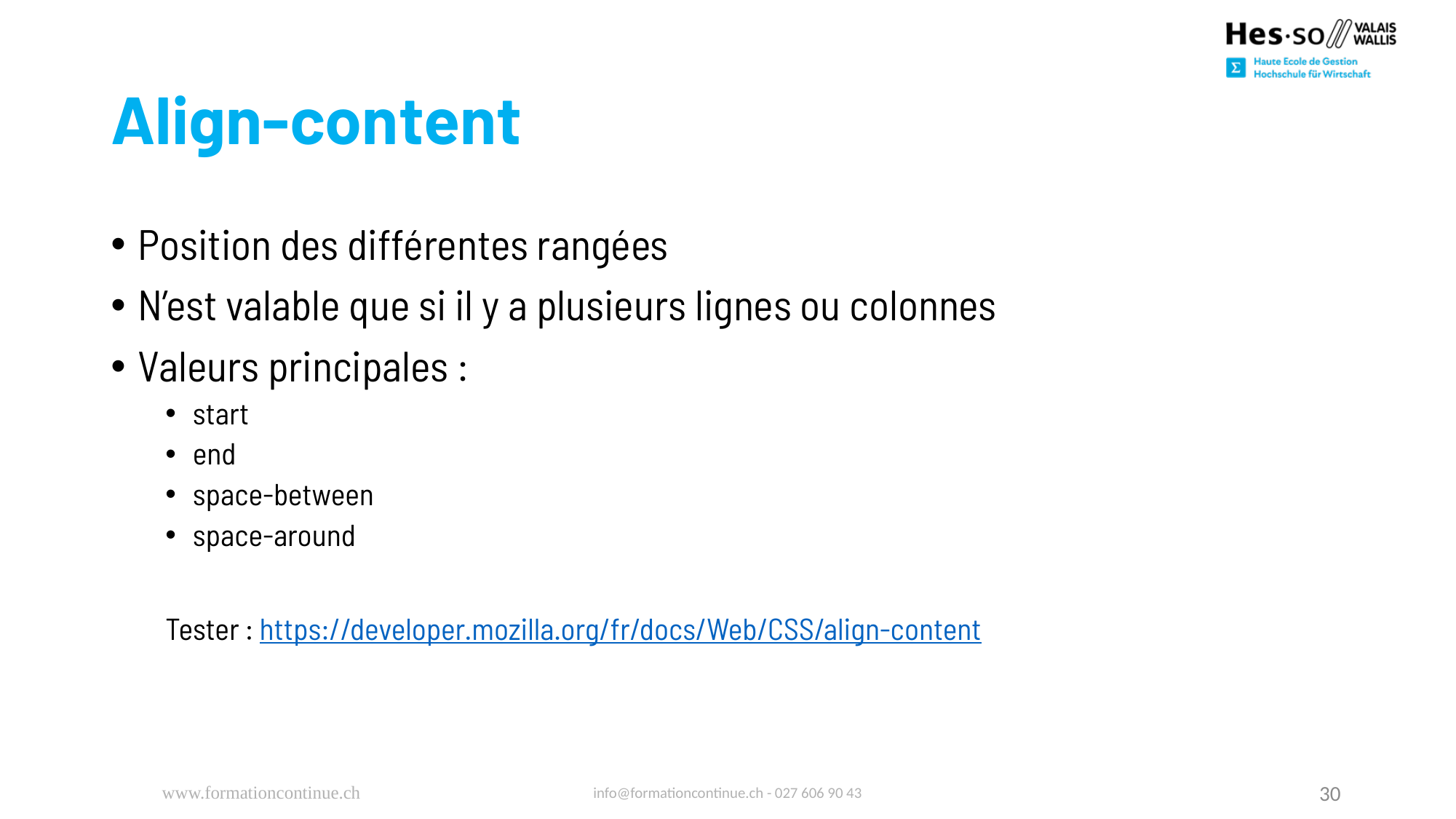

# Align-content
Position des différentes rangées
N’est valable que si il y a plusieurs lignes ou colonnes
Valeurs principales :
start
end
space-between
space-around

Tester : https://developer.mozilla.org/fr/docs/Web/CSS/align-content
www.formationcontinue.ch
info@formationcontinue.ch - 027 606 90 43
30